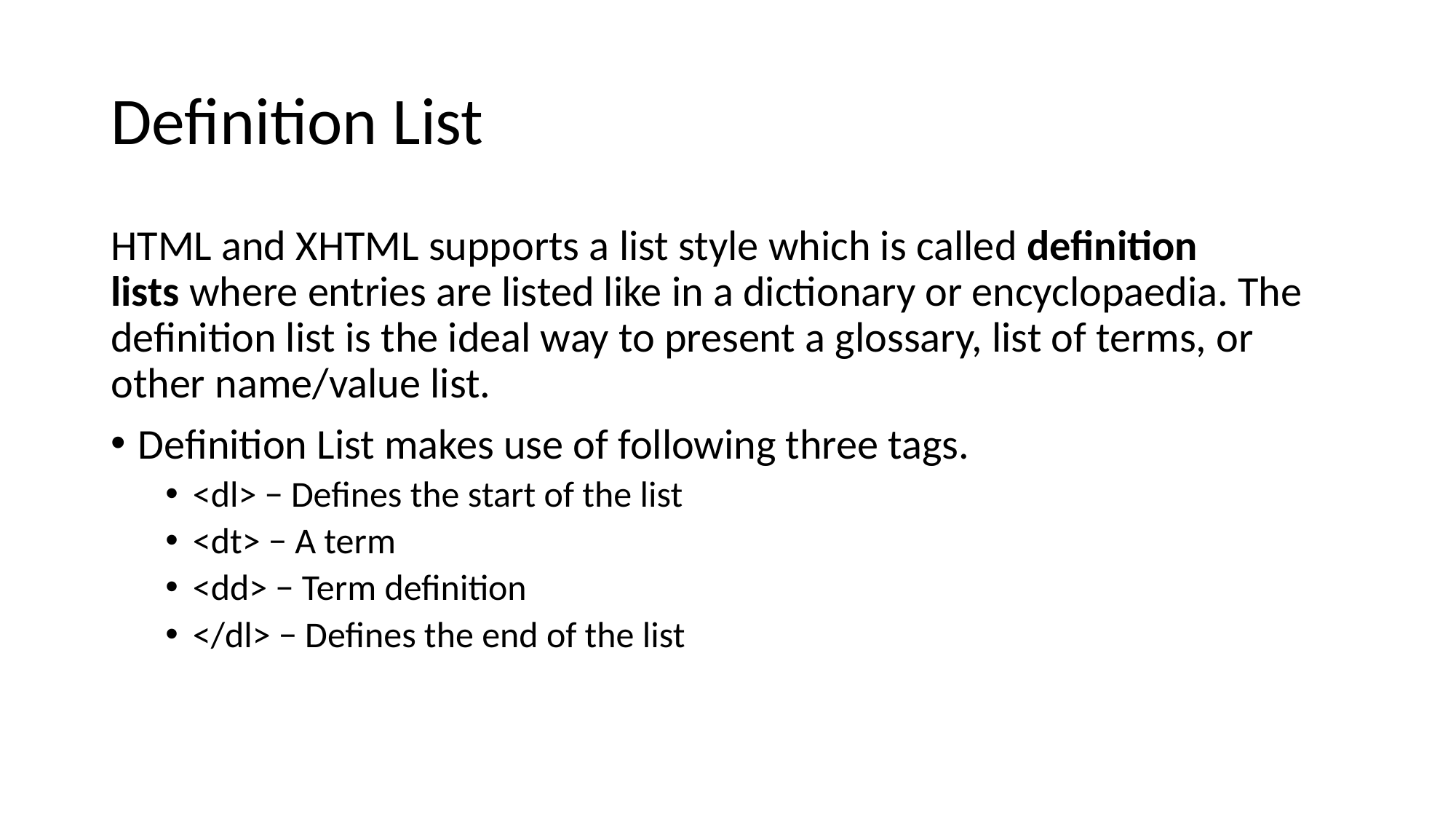

# Definition List
HTML and XHTML supports a list style which is called definition lists where entries are listed like in a dictionary or encyclopaedia. The definition list is the ideal way to present a glossary, list of terms, or other name/value list.
Definition List makes use of following three tags.
<dl> − Defines the start of the list
<dt> − A term
<dd> − Term definition
</dl> − Defines the end of the list